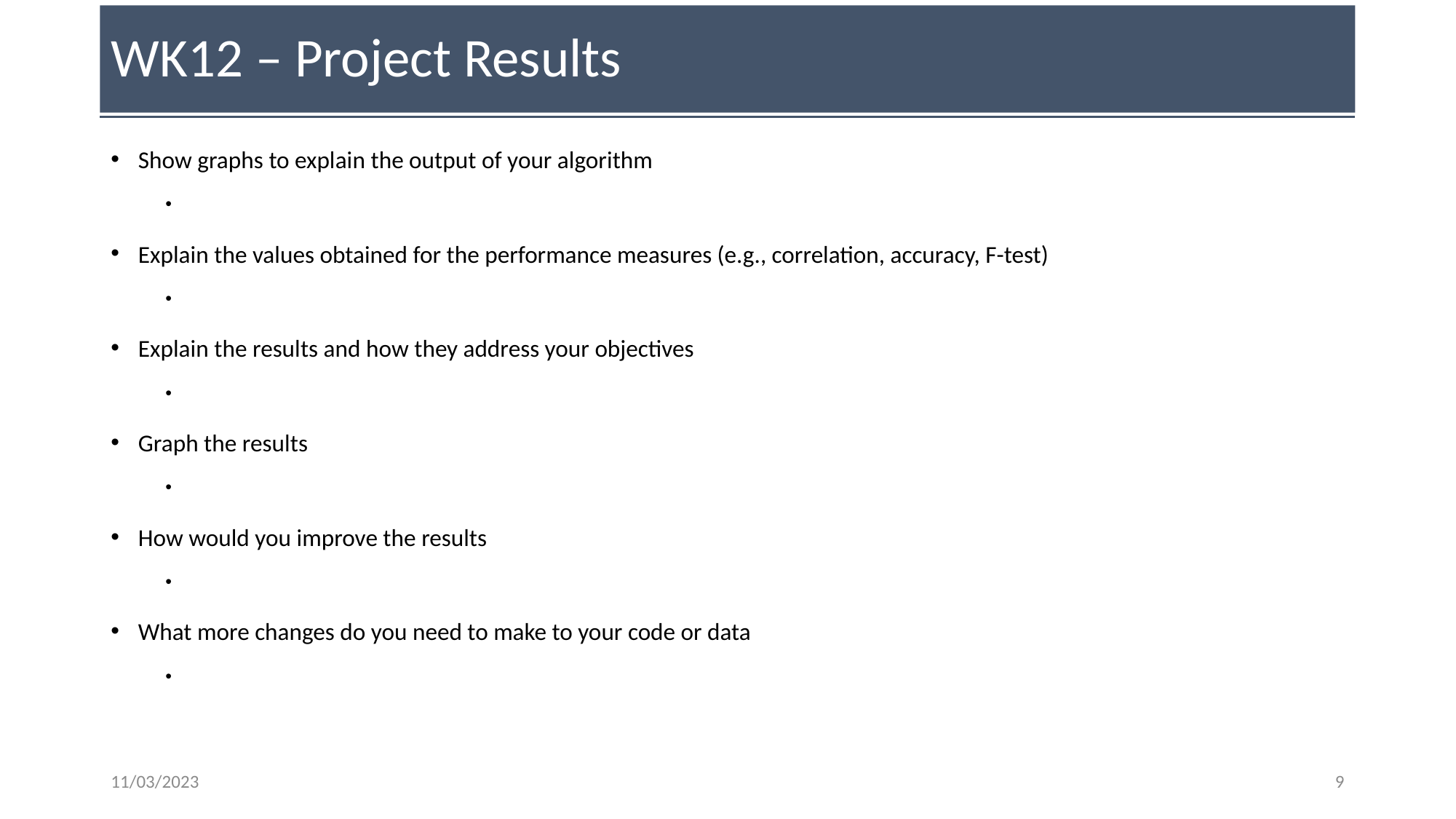

# WK12 – Project Results
Show graphs to explain the output of your algorithm

Explain the values obtained for the performance measures (e.g., correlation, accuracy, F-test)

Explain the results and how they address your objectives

Graph the results

How would you improve the results

What more changes do you need to make to your code or data

11/03/2023
9